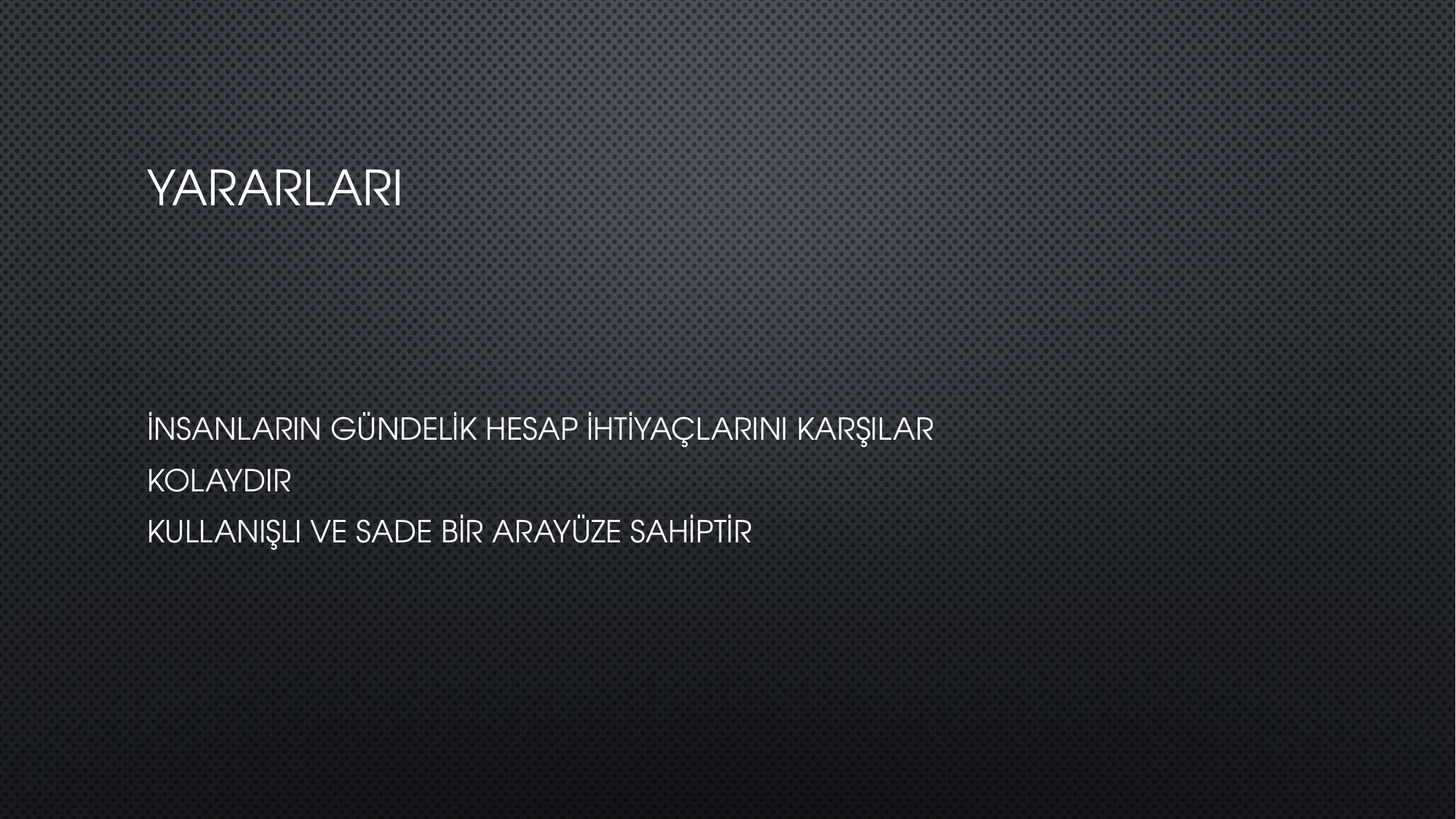

# YARARLARI
İNSANLARIN GÜNDELİK HESAP İHTİYAÇLARINI KARŞILAR
KOLAYDIR
KULLANIŞLI VE SADE BİR ARAYÜZE SAHİPTİR